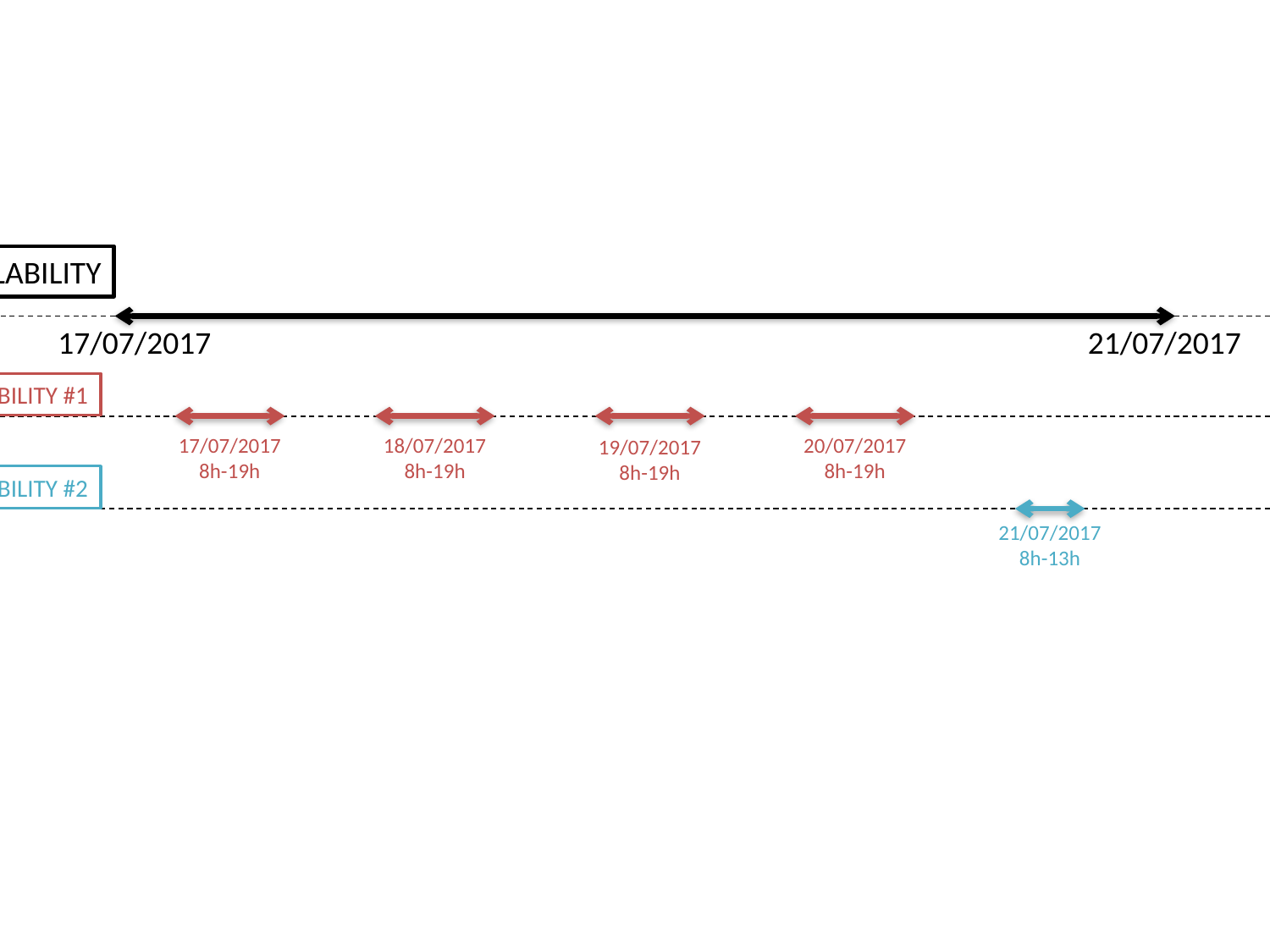

VAVAILABILITY
17/07/2017
21/07/2017
AVAILABILITY #1
18/07/2017
8h-19h
17/07/2017
8h-19h
20/07/2017
8h-19h
19/07/2017
8h-19h
AVAILABILITY #2
21/07/2017
8h-13h